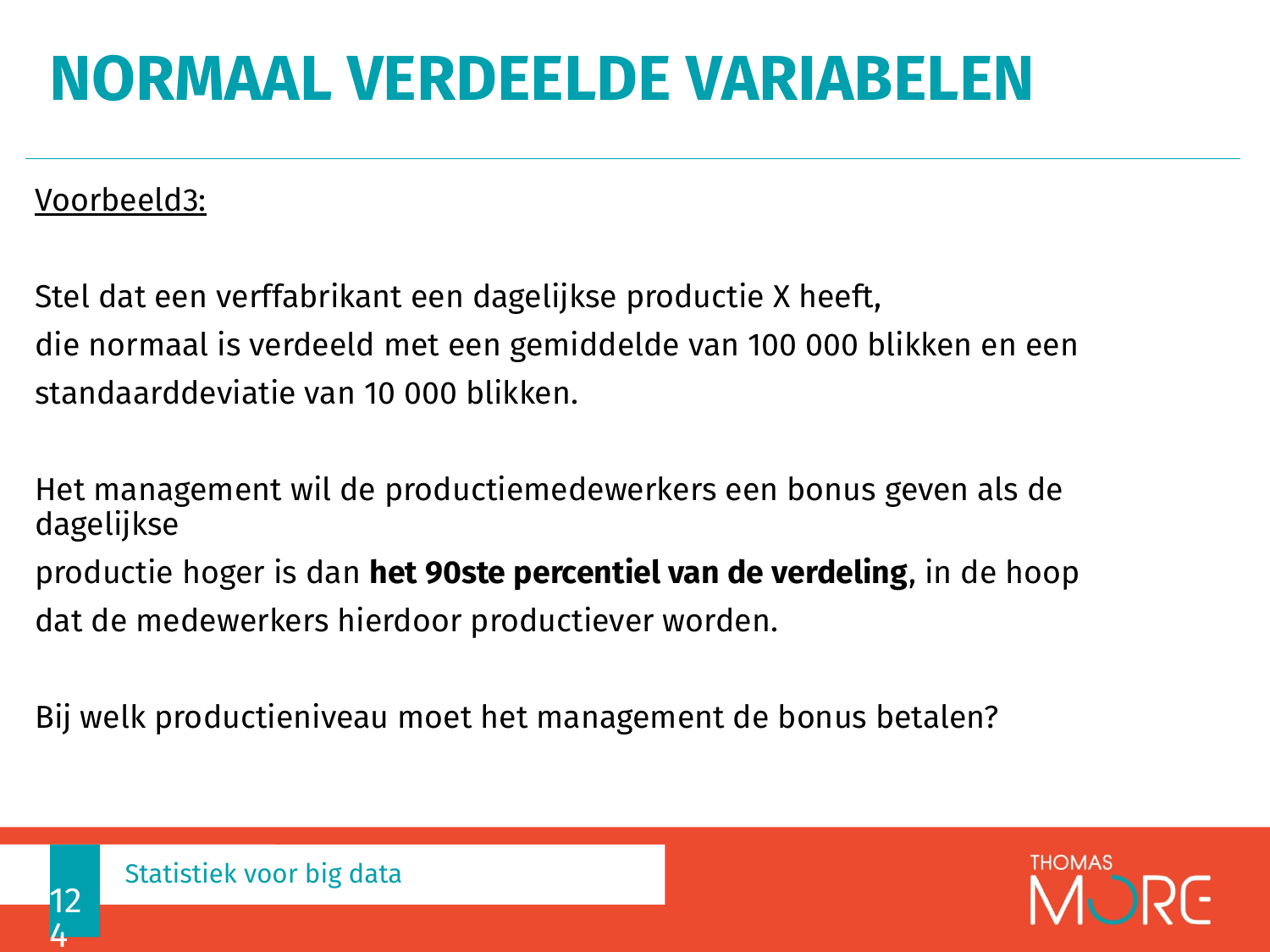

# Normaal verdeelde variabelen
Voorbeeld3:

Stel dat een verffabrikant een dagelijkse productie X heeft,
die normaal is verdeeld met een gemiddelde van 100 000 blikken en een
standaarddeviatie van 10 000 blikken.

Het management wil de productiemedewerkers een bonus geven als de dagelijkse
productie hoger is dan het 90ste percentiel van de verdeling, in de hoop
dat de medewerkers hierdoor productiever worden.

Bij welk productieniveau moet het management de bonus betalen?
124
Statistiek voor big data